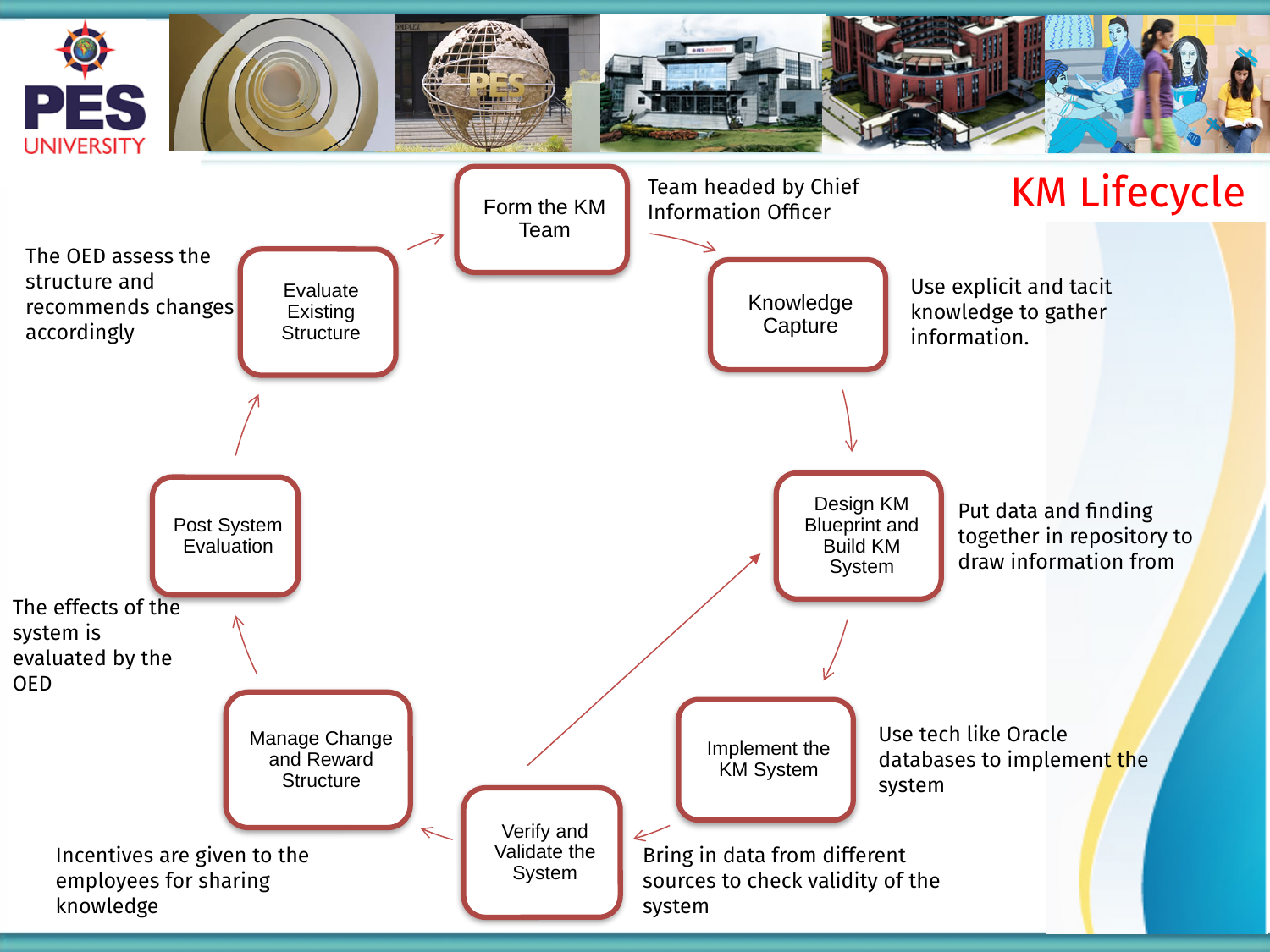

KM Lifecycle
Team headed by Chief Information Officer
Form the KM Team
Knowledge Capture
Design KM Blueprint and Build KM System
Implement the KM System
Verify and Validate the System
Manage Change and Reward Structure
Post System Evaluation
Evaluate Existing Structure
The OED assess the structure and recommends changes accordingly
Use explicit and tacit knowledge to gather information.
Put data and finding together in repository to draw information from
The effects of the system is evaluated by the OED
Use tech like Oracle databases to implement the system
Incentives are given to the employees for sharing knowledge
Bring in data from different sources to check validity of the system